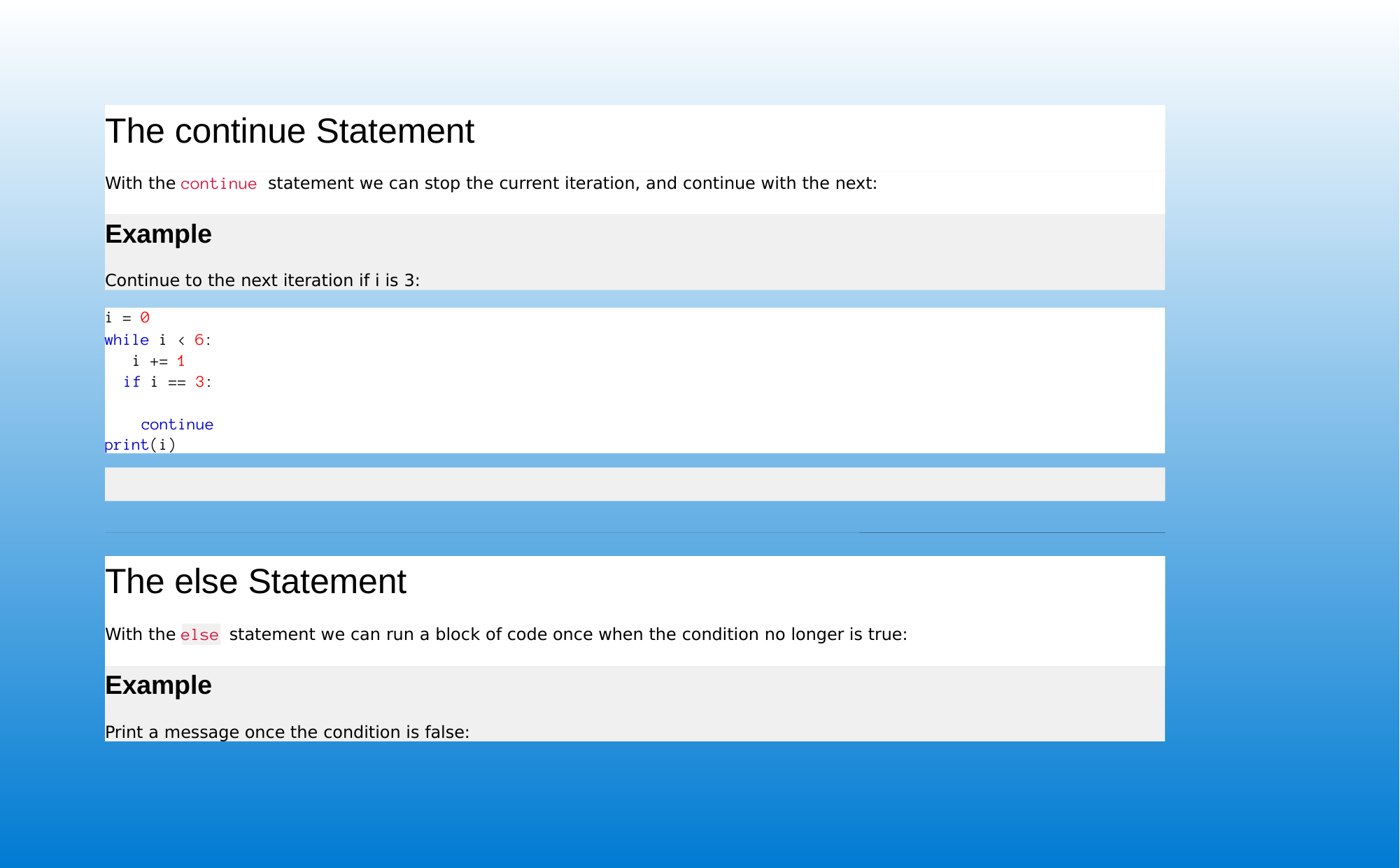

# The continue Statement
With the continue statement we can stop the current iteration, and continue with the next:

Example
Continue to the next iteration if i is 3:
i = 0
while i < 6:  i += 1
if i == 3:  continue
print(i)

The else Statement
With the else statement we can run a block of code once when the condition no longer is true:
Example
Print a message once the condition is false: